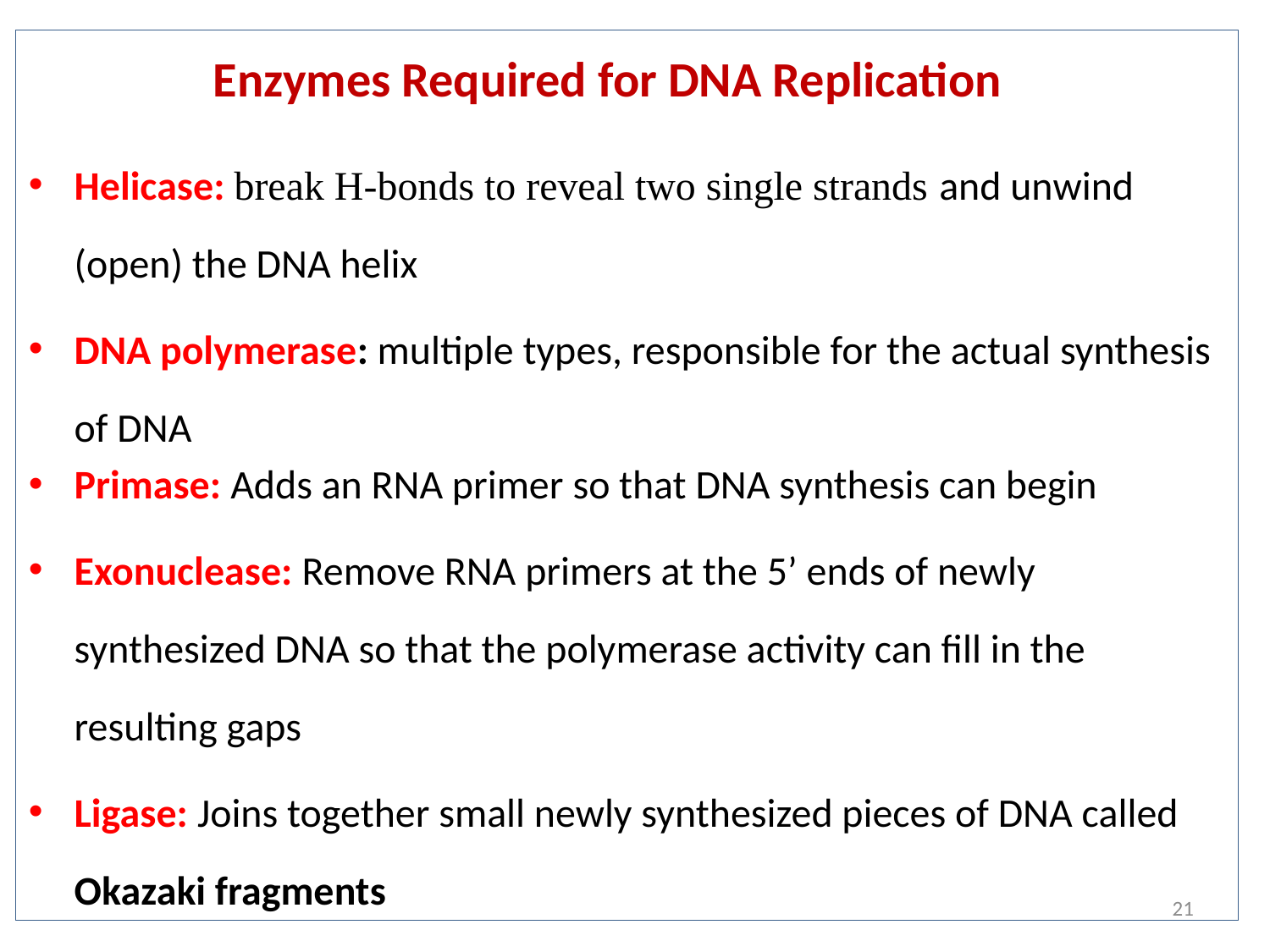

# Enzymes Required for DNA Replication
Helicase: break H-bonds to reveal two single strands and unwind (open) the DNA helix
DNA polymerase: multiple types, responsible for the actual synthesis of DNA
Primase: Adds an RNA primer so that DNA synthesis can begin
Exonuclease: Remove RNA primers at the 5’ ends of newly synthesized DNA so that the polymerase activity can fill in the resulting gaps
Ligase: Joins together small newly synthesized pieces of DNA called Okazaki fragments
21